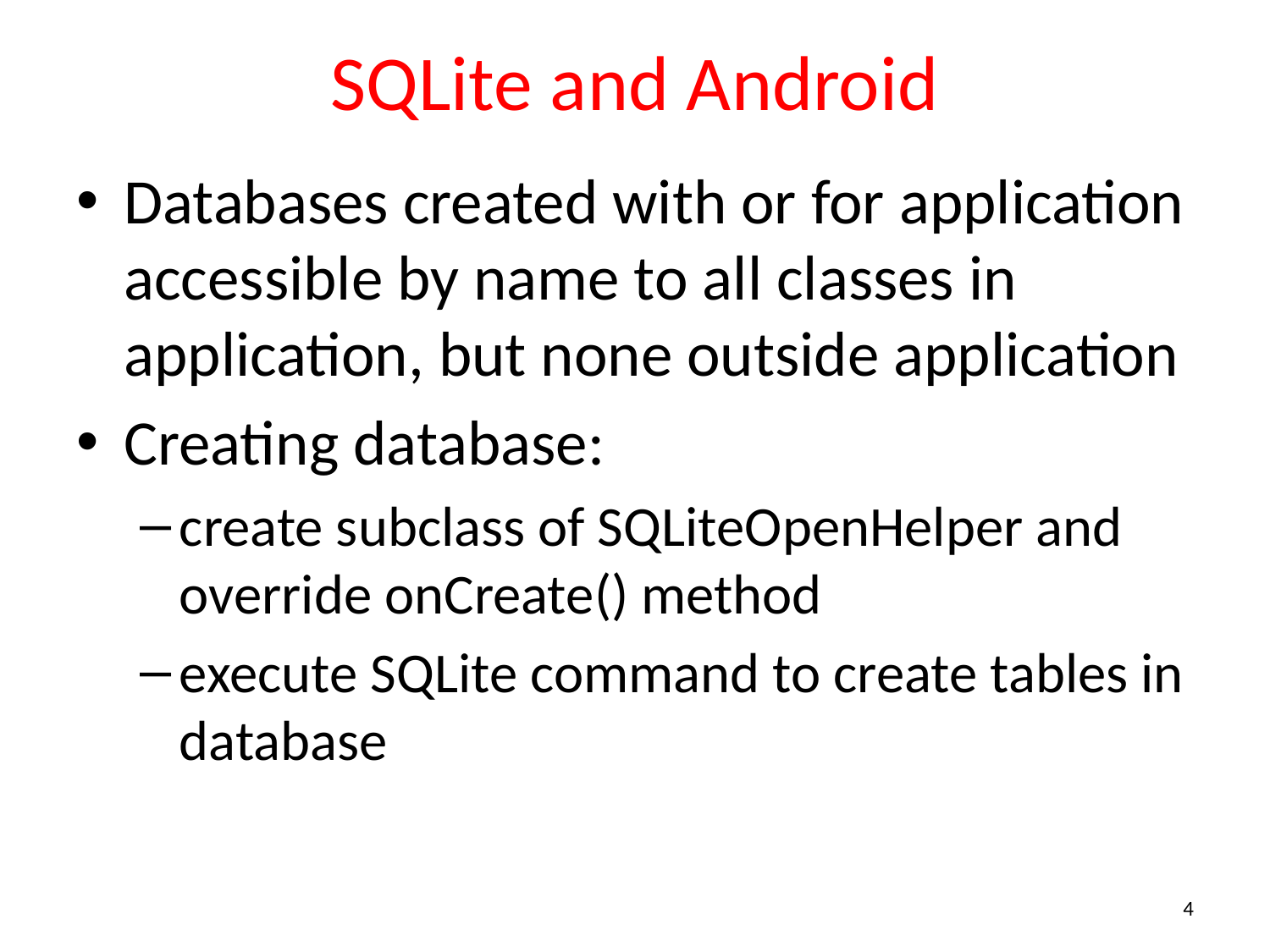

# SQLite and Android
Databases created with or for application accessible by name to all classes in application, but none outside application
Creating database:
create subclass of SQLiteOpenHelper and override onCreate() method
execute SQLite command to create tables in database
4